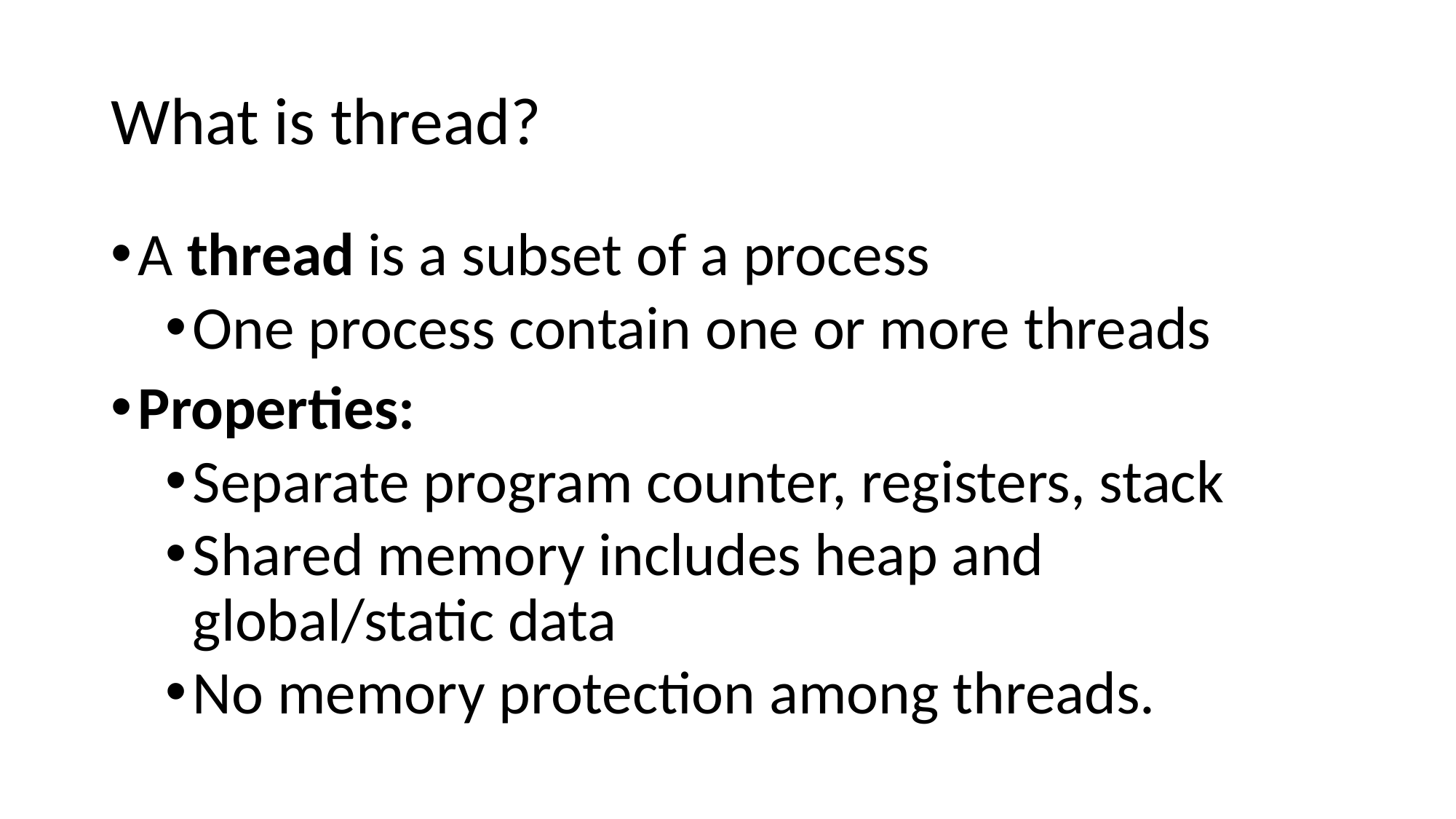

# What is thread?
A thread is a subset of a process
One process contain one or more threads
Properties:
Separate program counter, registers, stack
Shared memory includes heap and global/static data
No memory protection among threads.